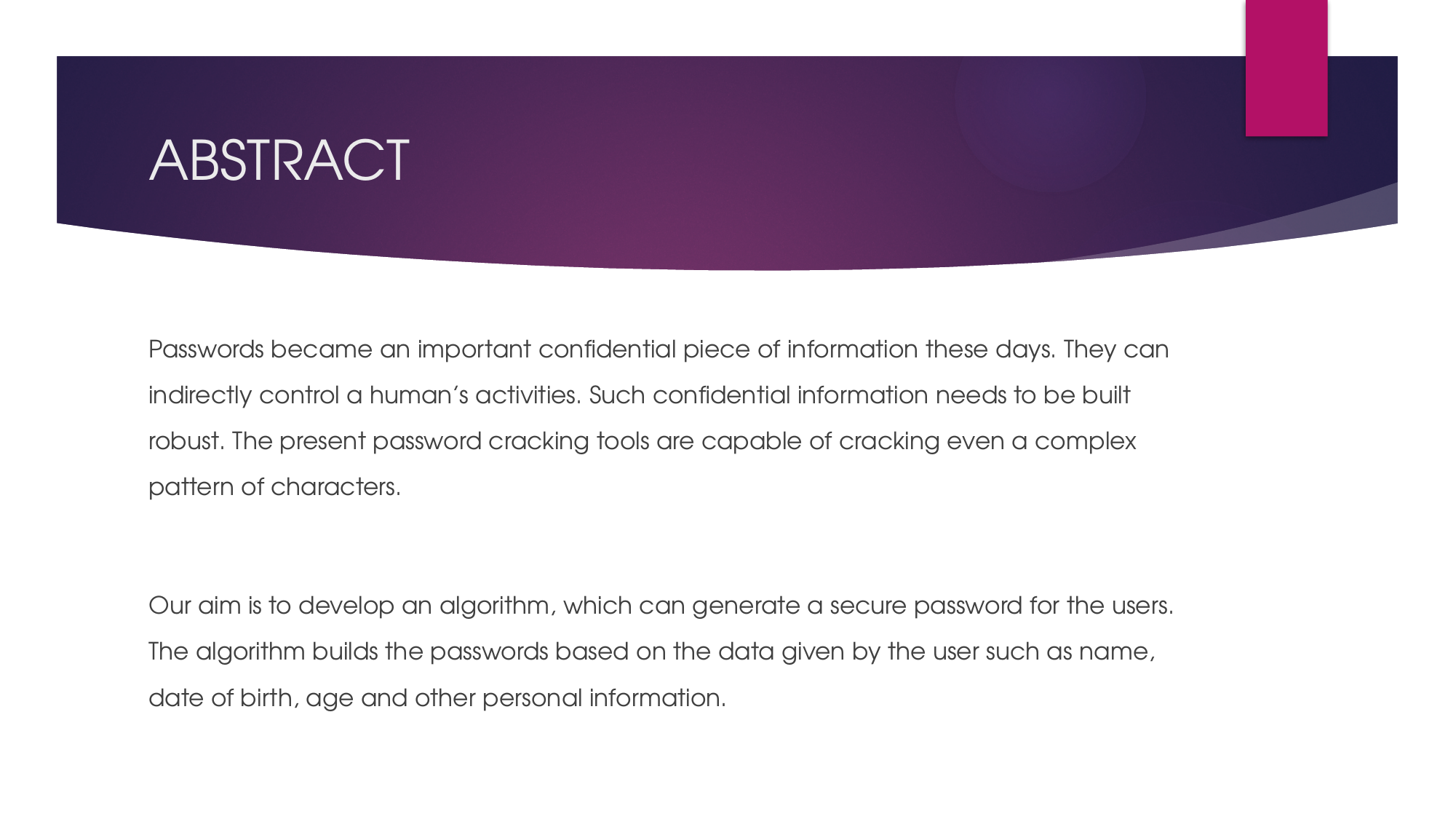

# ABSTRACT
Passwords became an important confidential piece of information these days. They can indirectly control a human’s activities. Such confidential information needs to be built robust. The present password cracking tools are capable of cracking even a complex pattern of characters.

Our aim is to develop an algorithm, which can generate a secure password for the users. The algorithm builds the passwords based on the data given by the user such as name, date of birth, age and other personal information.